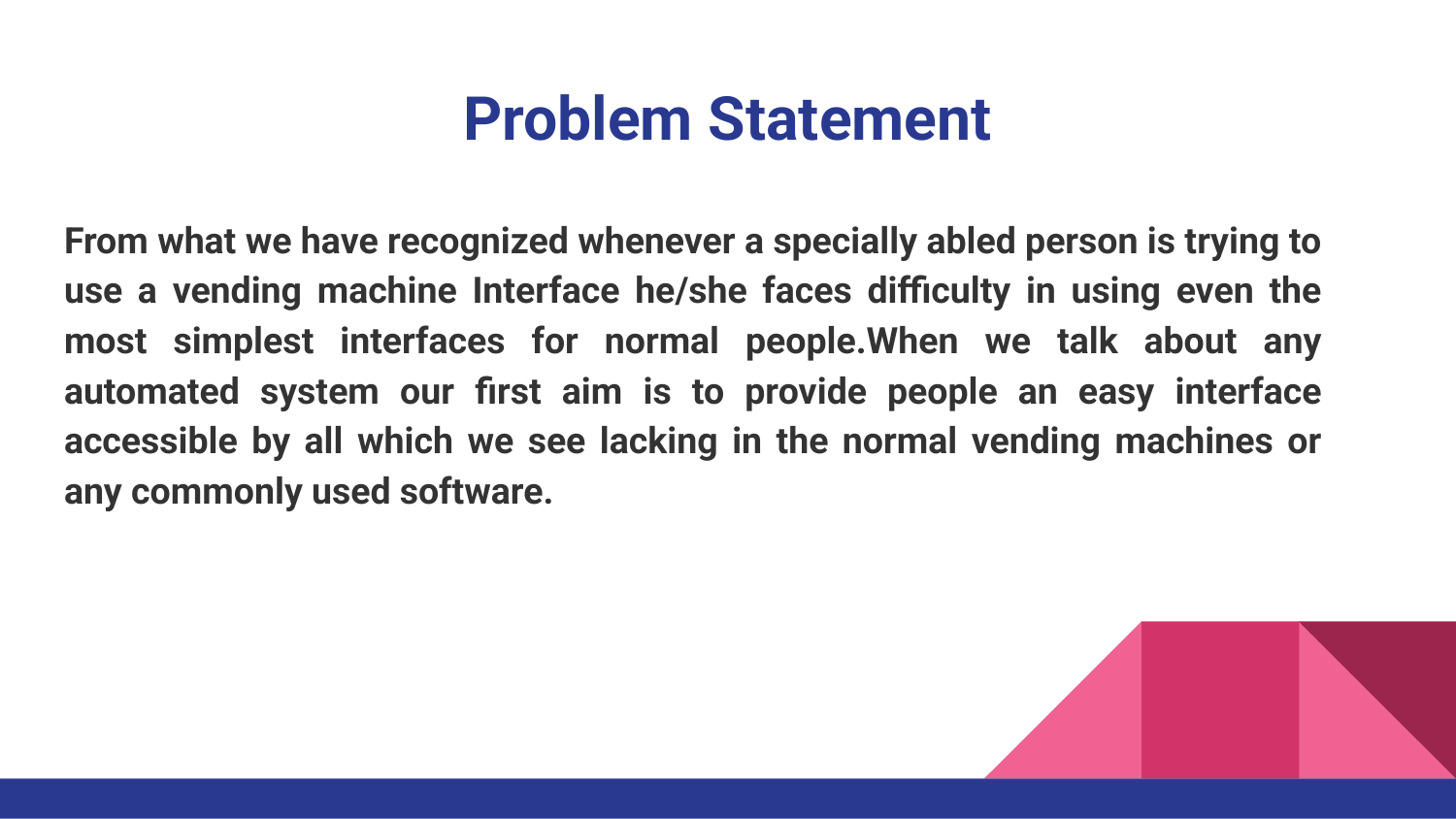

# Problem Statement
From what we have recognized whenever a specially abled person is trying to use a vending machine Interface he/she faces difficulty in using even the most simplest interfaces for normal people.When we talk about any automated system our first aim is to provide people an easy interface accessible by all which we see lacking in the normal vending machines or any commonly used software.